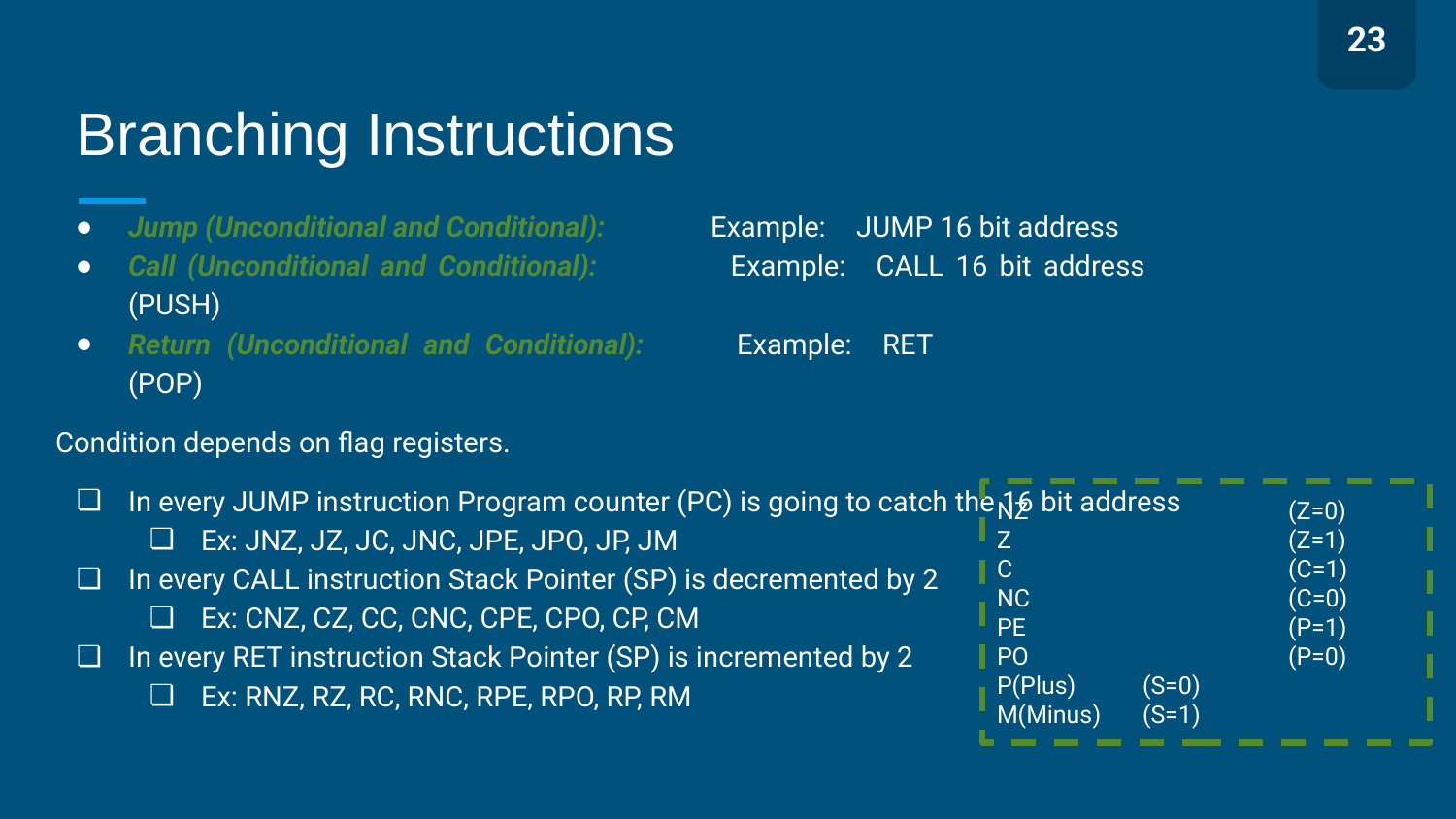

23
# Branching Instructions
Jump (Unconditional and Conditional): 	Example:	JUMP 16 bit address
Call (Unconditional and Conditional): 	Example:	CALL 16 bit address	(PUSH)
Return (Unconditional and Conditional):	Example:	RET 		(POP)
Condition depends on flag registers.
In every JUMP instruction Program counter (PC) is going to catch the 16 bit address
Ex: JNZ, JZ, JC, JNC, JPE, JPO, JP, JM
In every CALL instruction Stack Pointer (SP) is decremented by 2
Ex: CNZ, CZ, CC, CNC, CPE, CPO, CP, CM
In every RET instruction Stack Pointer (SP) is incremented by 2
Ex: RNZ, RZ, RC, RNC, RPE, RPO, RP, RM
NZ 		(Z=0)
Z 		(Z=1)
C		(C=1)
NC		(C=0)
PE		(P=1)
PO		(P=0)
P(Plus)	(S=0)
M(Minus)  	(S=1)